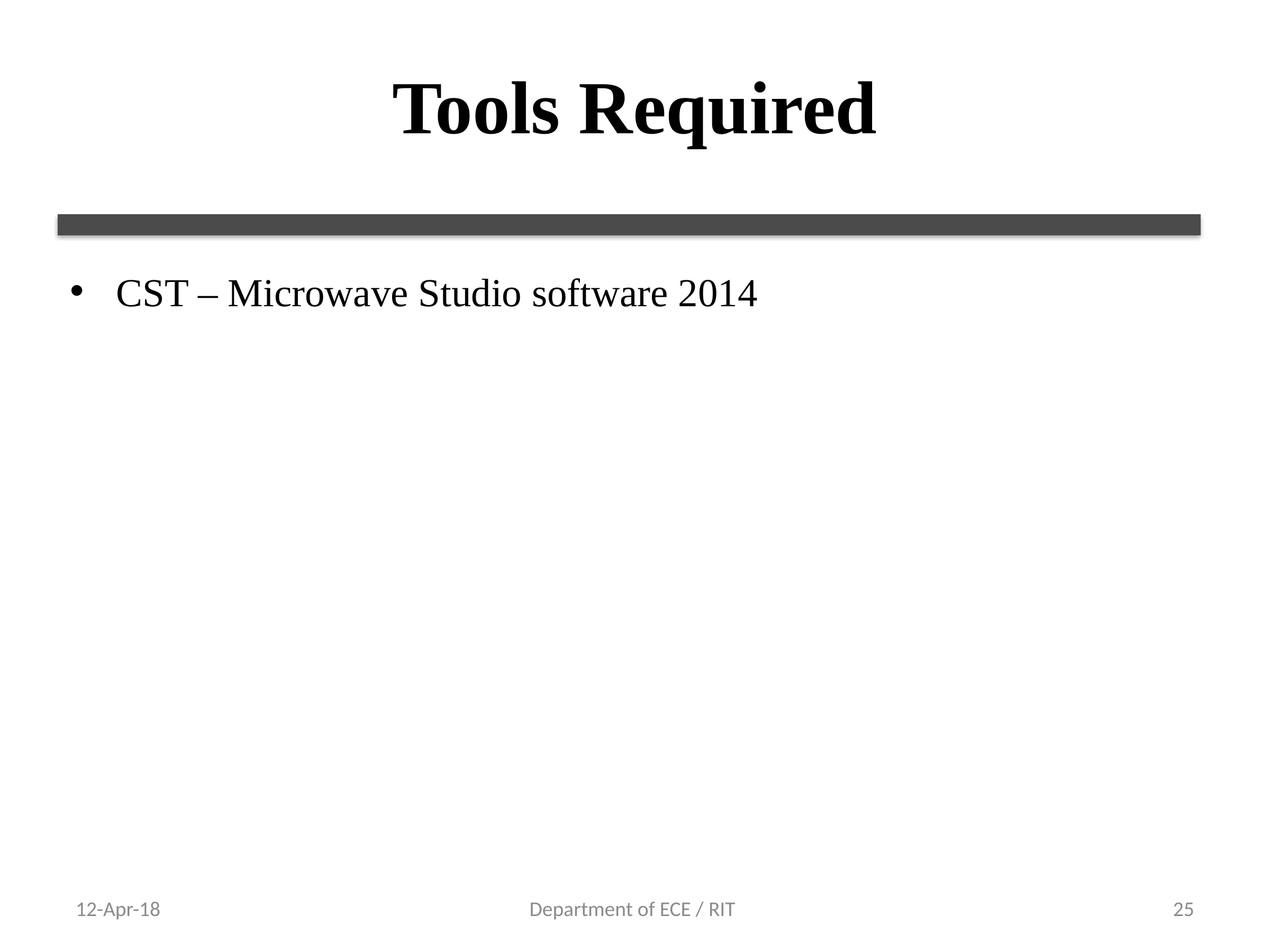

# Tools Required

CST – Microwave Studio software 2014
12-Apr-18
Department of ECE / RIT
25